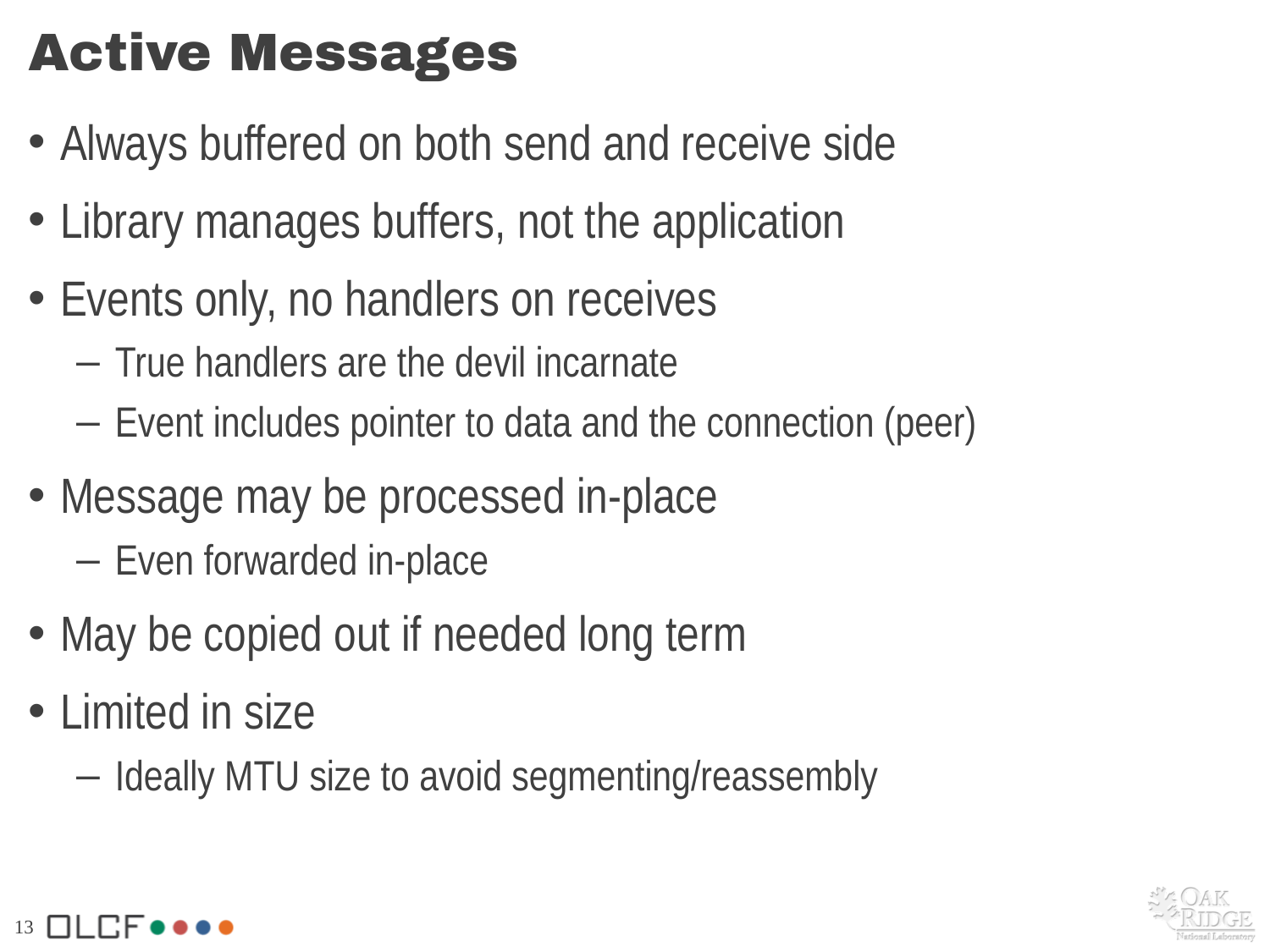

# Active Messages
Always buffered on both send and receive side
Library manages buffers, not the application
Events only, no handlers on receives
True handlers are the devil incarnate
Event includes pointer to data and the connection (peer)
Message may be processed in-place
Even forwarded in-place
May be copied out if needed long term
Limited in size
Ideally MTU size to avoid segmenting/reassembly